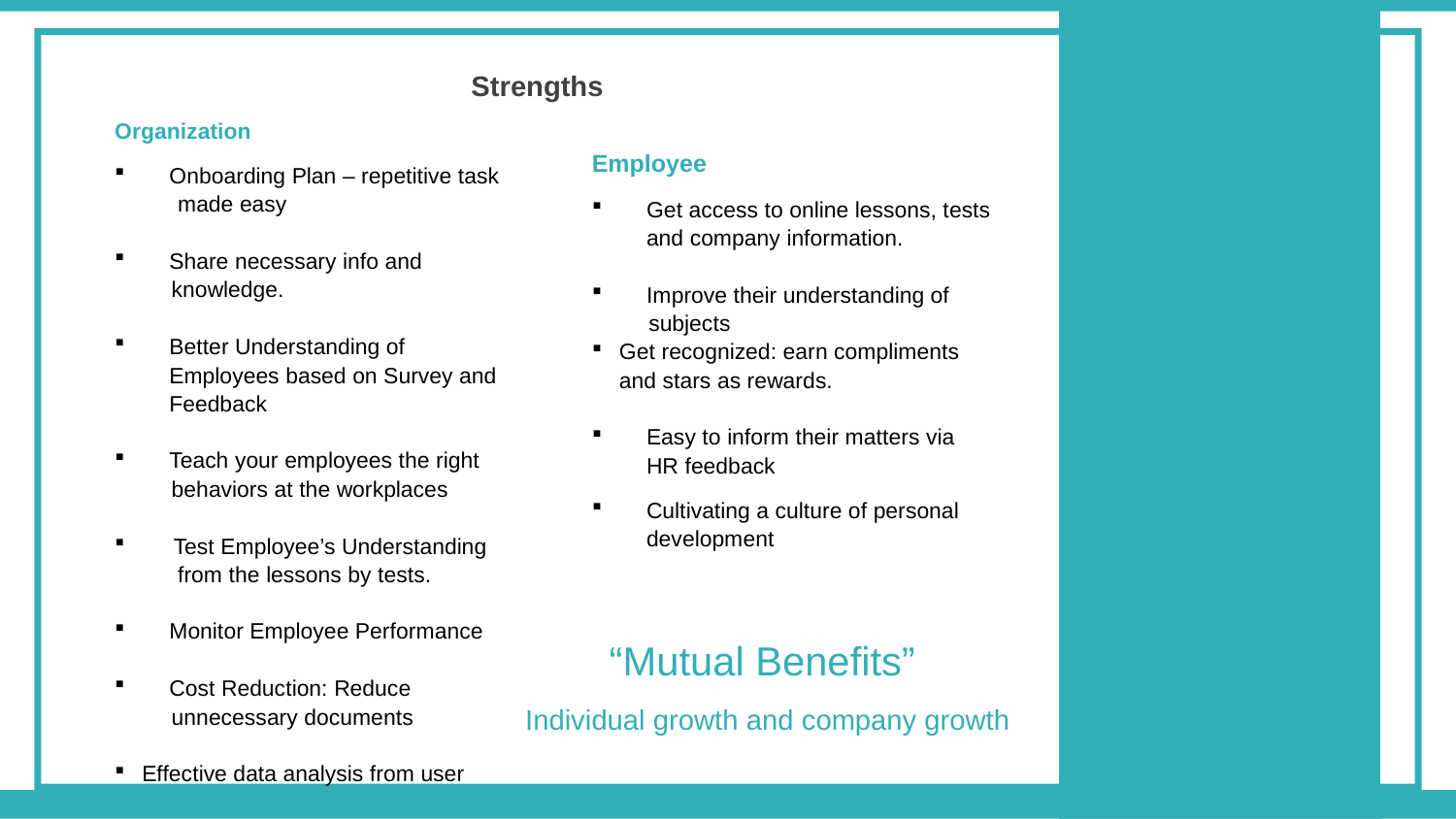

Strengths
Organization
Onboarding Plan – repetitive task
          made easy

Share necessary info and
         knowledge.

Better Understanding of Employees based on Survey and Feedback

Teach your employees the right
         behaviors at the workplaces

     Test Employee’s Understanding
          from the lessons by tests.

Monitor Employee Performance

Cost Reduction: Reduce
         unnecessary documents

Effective data analysis from user

Employee
Get access to online lessons, tests and company information.

Improve their understanding of
         subjects
Get recognized: earn compliments and stars as rewards.

Easy to inform their matters via     HR feedback
Cultivating a culture of personal     development

“Mutual Benefits”
Individual growth and company growth